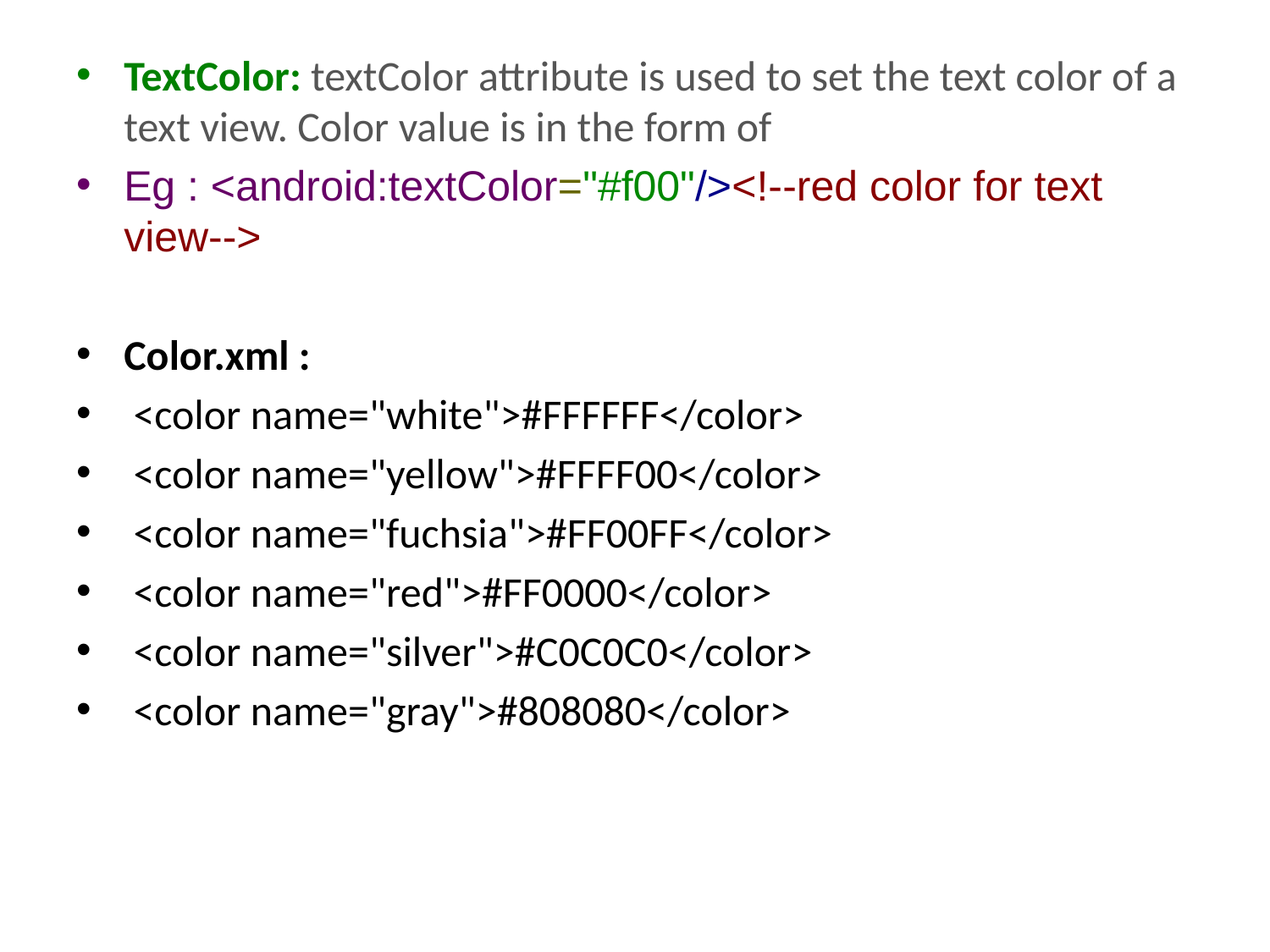

TextColor: textColor attribute is used to set the text color of a text view. Color value is in the form of
Eg : <android:textColor="#f00"/><!--red color for text view-->

Color.xml :
 <color name="white">#FFFFFF</color>
 <color name="yellow">#FFFF00</color>
 <color name="fuchsia">#FF00FF</color>
 <color name="red">#FF0000</color>
 <color name="silver">#C0C0C0</color>
 <color name="gray">#808080</color>